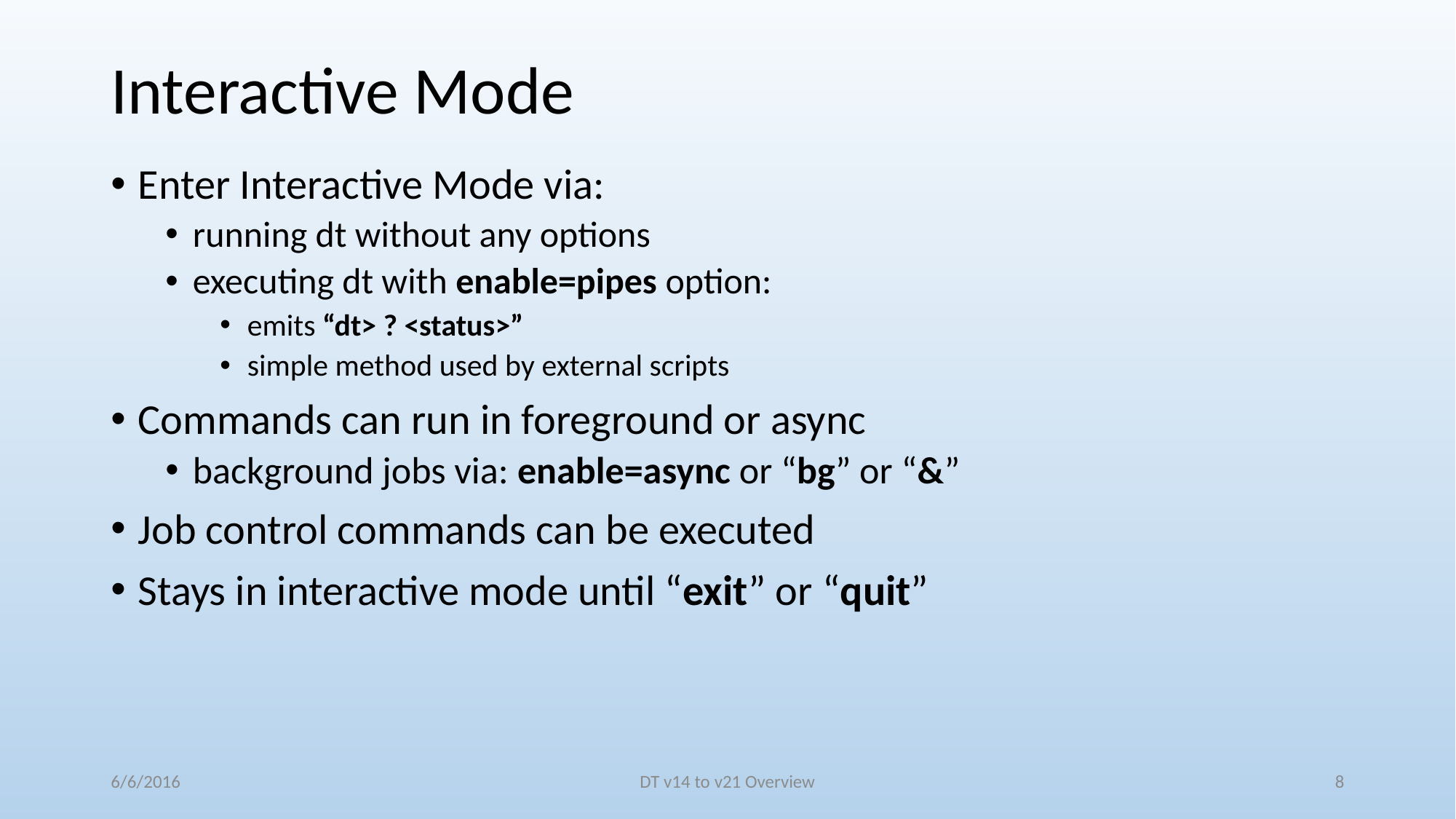

# Interactive Mode
Enter Interactive Mode via:
running dt without any options
executing dt with enable=pipes option:
emits “dt> ? <status>”
simple method used by external scripts
Commands can run in foreground or async
background jobs via: enable=async or “bg” or “&”
Job control commands can be executed
Stays in interactive mode until “exit” or “quit”
6/6/2016
DT v14 to v21 Overview
8